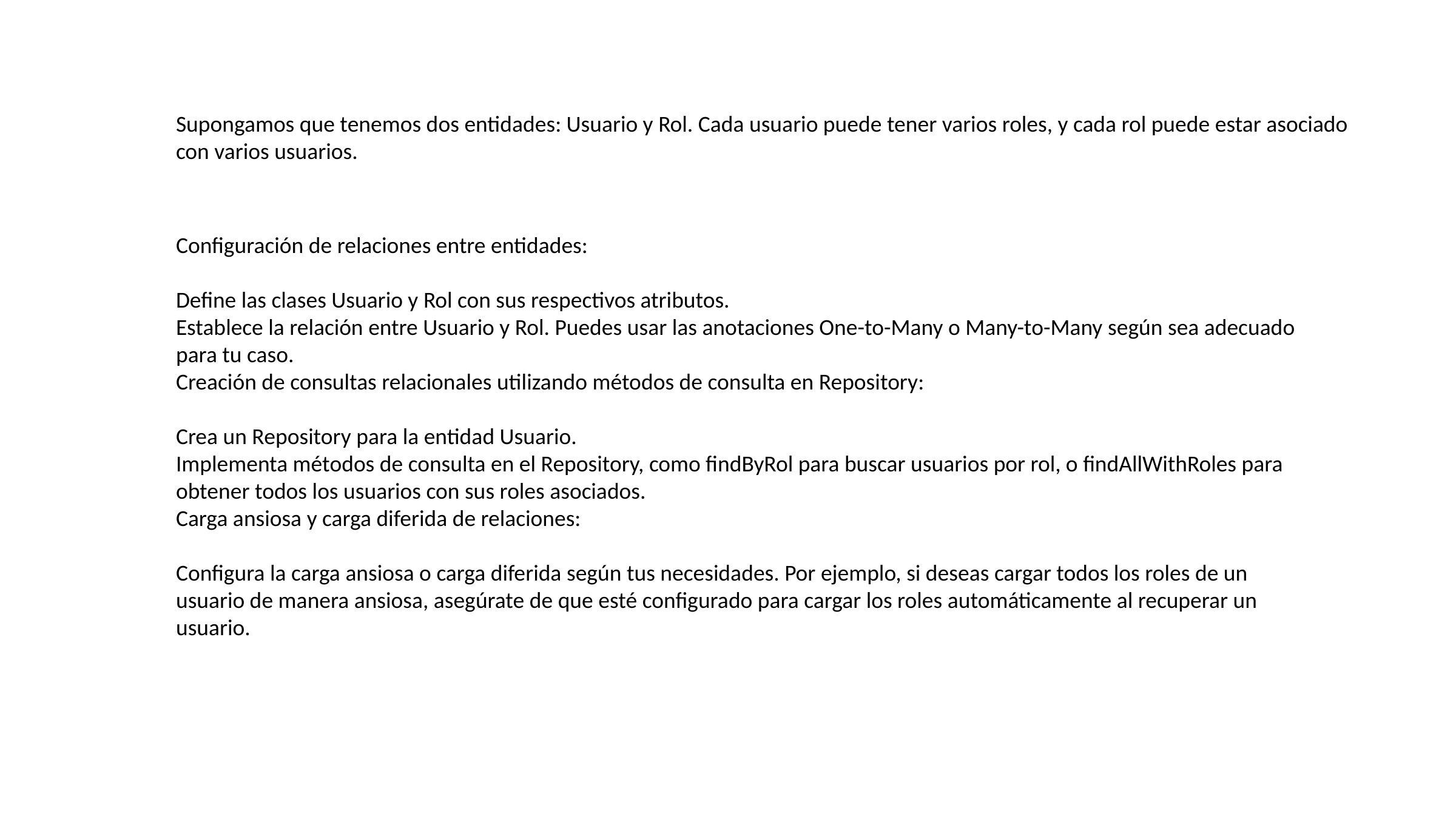

Supongamos que tenemos dos entidades: Usuario y Rol. Cada usuario puede tener varios roles, y cada rol puede estar asociado con varios usuarios.
Configuración de relaciones entre entidades:

Define las clases Usuario y Rol con sus respectivos atributos.
Establece la relación entre Usuario y Rol. Puedes usar las anotaciones One-to-Many o Many-to-Many según sea adecuado para tu caso.
Creación de consultas relacionales utilizando métodos de consulta en Repository:

Crea un Repository para la entidad Usuario.
Implementa métodos de consulta en el Repository, como findByRol para buscar usuarios por rol, o findAllWithRoles para obtener todos los usuarios con sus roles asociados.
Carga ansiosa y carga diferida de relaciones:

Configura la carga ansiosa o carga diferida según tus necesidades. Por ejemplo, si deseas cargar todos los roles de un usuario de manera ansiosa, asegúrate de que esté configurado para cargar los roles automáticamente al recuperar un usuario.